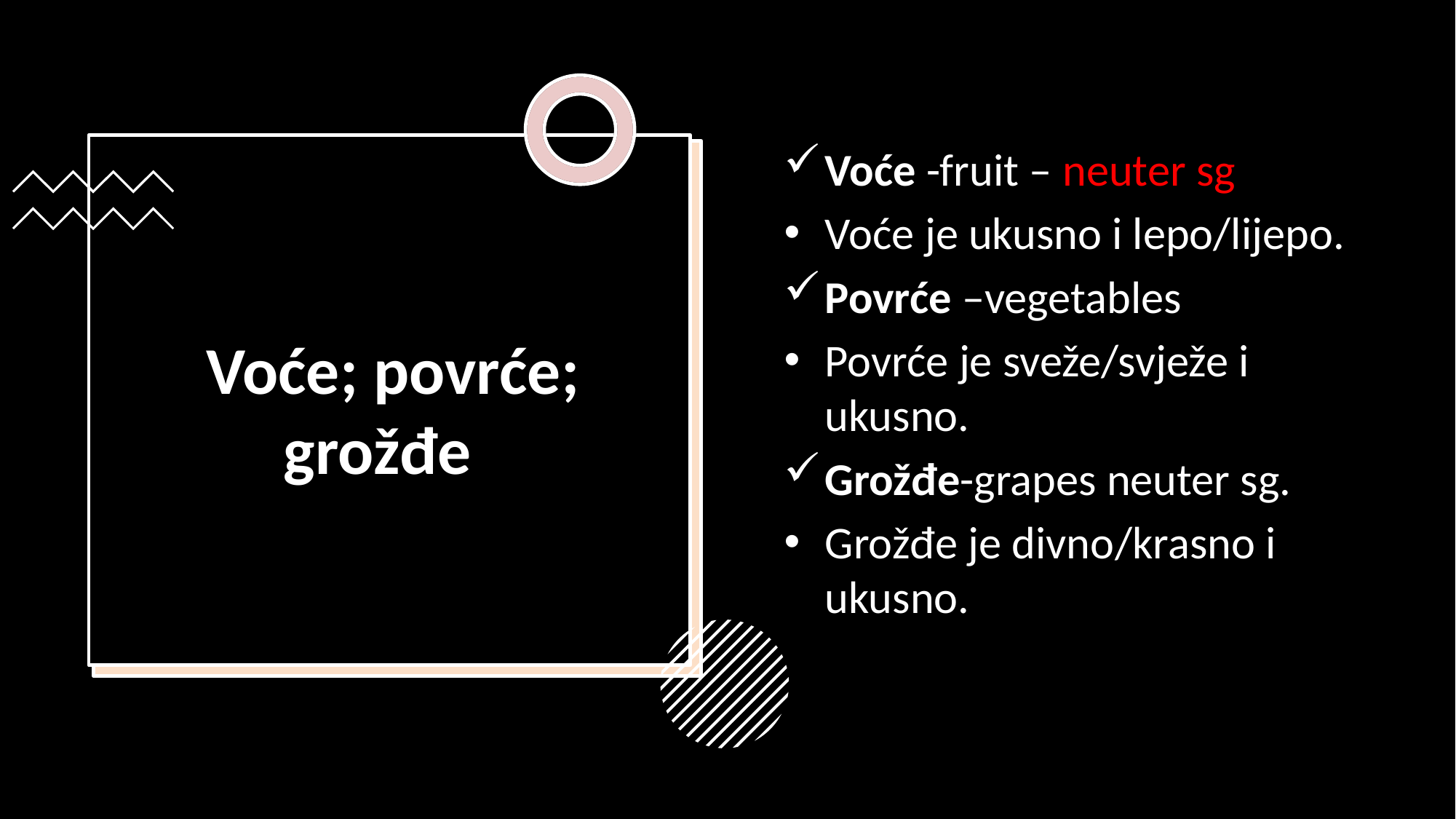

Voće -fruit – neuter sg
Voće je ukusno i lepo/lijepo.
Povrće –vegetables
Povrće je sveže/svježe i ukusno.
Grožđe-grapes neuter sg.
Grožđe je divno/krasno i ukusno.

# Voće; povrće; grožđe